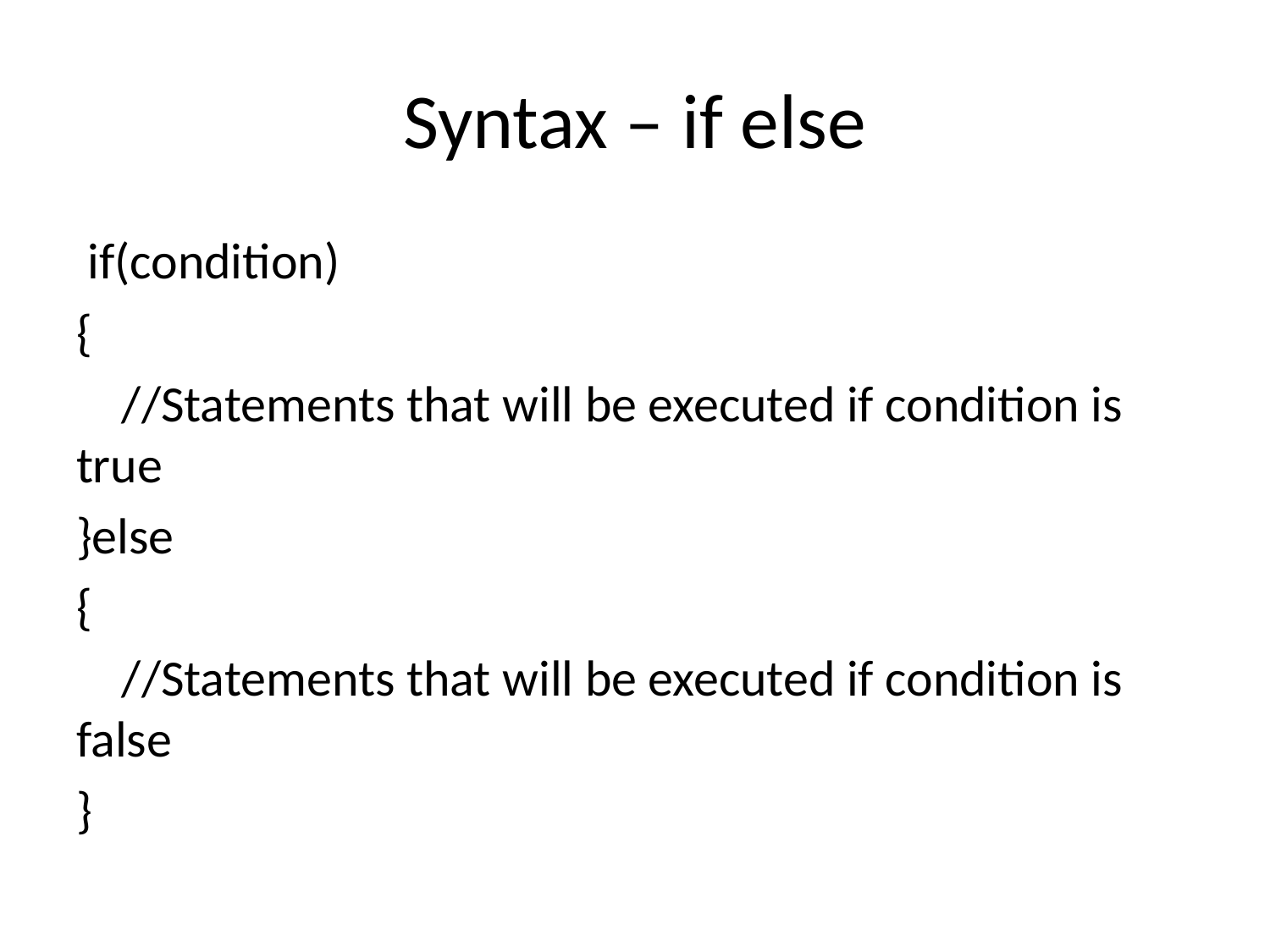

# Syntax – if else
 if(condition)
{
    //Statements that will be executed if condition is true
}else
{
    //Statements that will be executed if condition is false
}